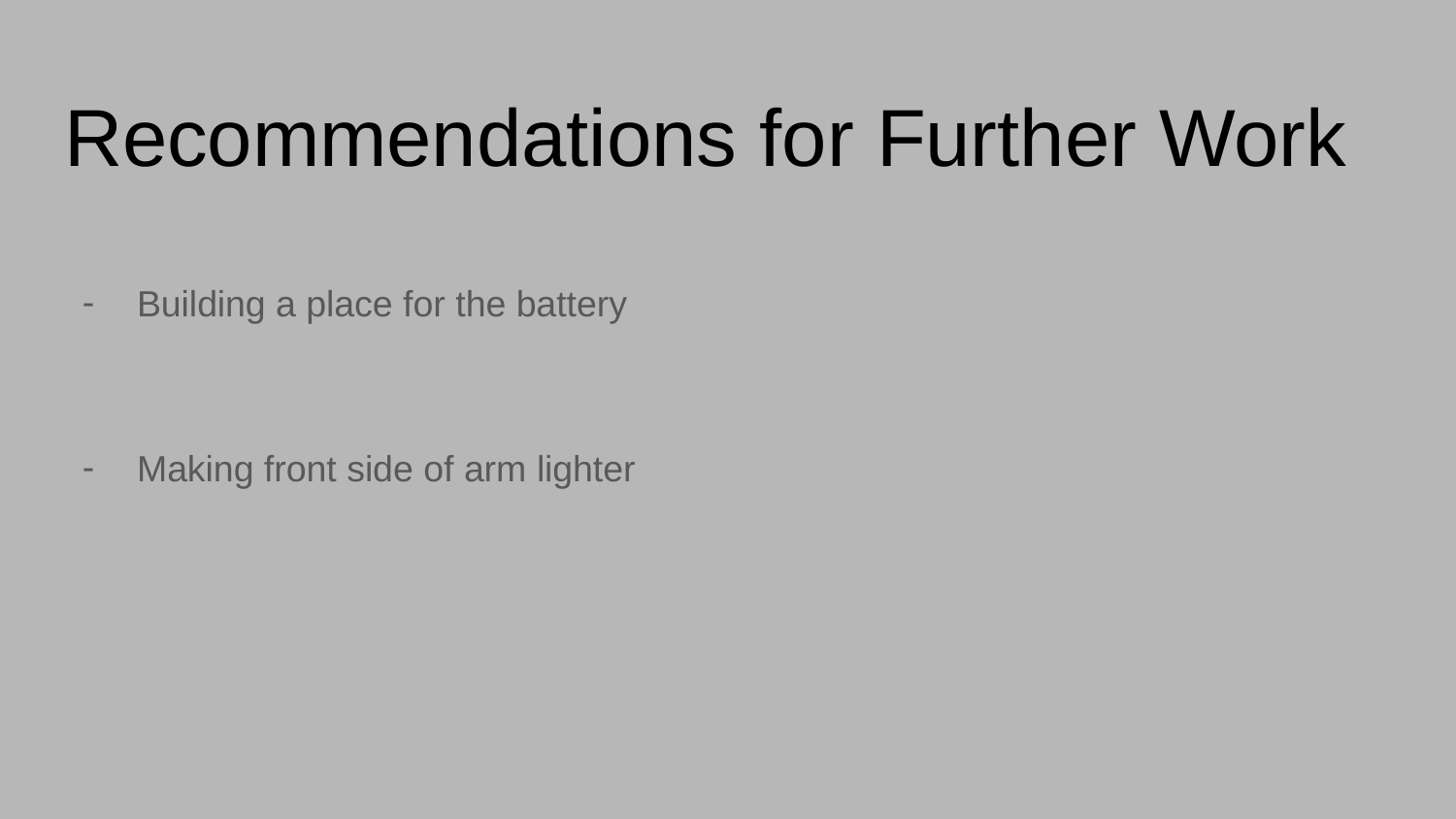

# Recommendations for Further Work

Building a place for the battery

Making front side of arm lighter